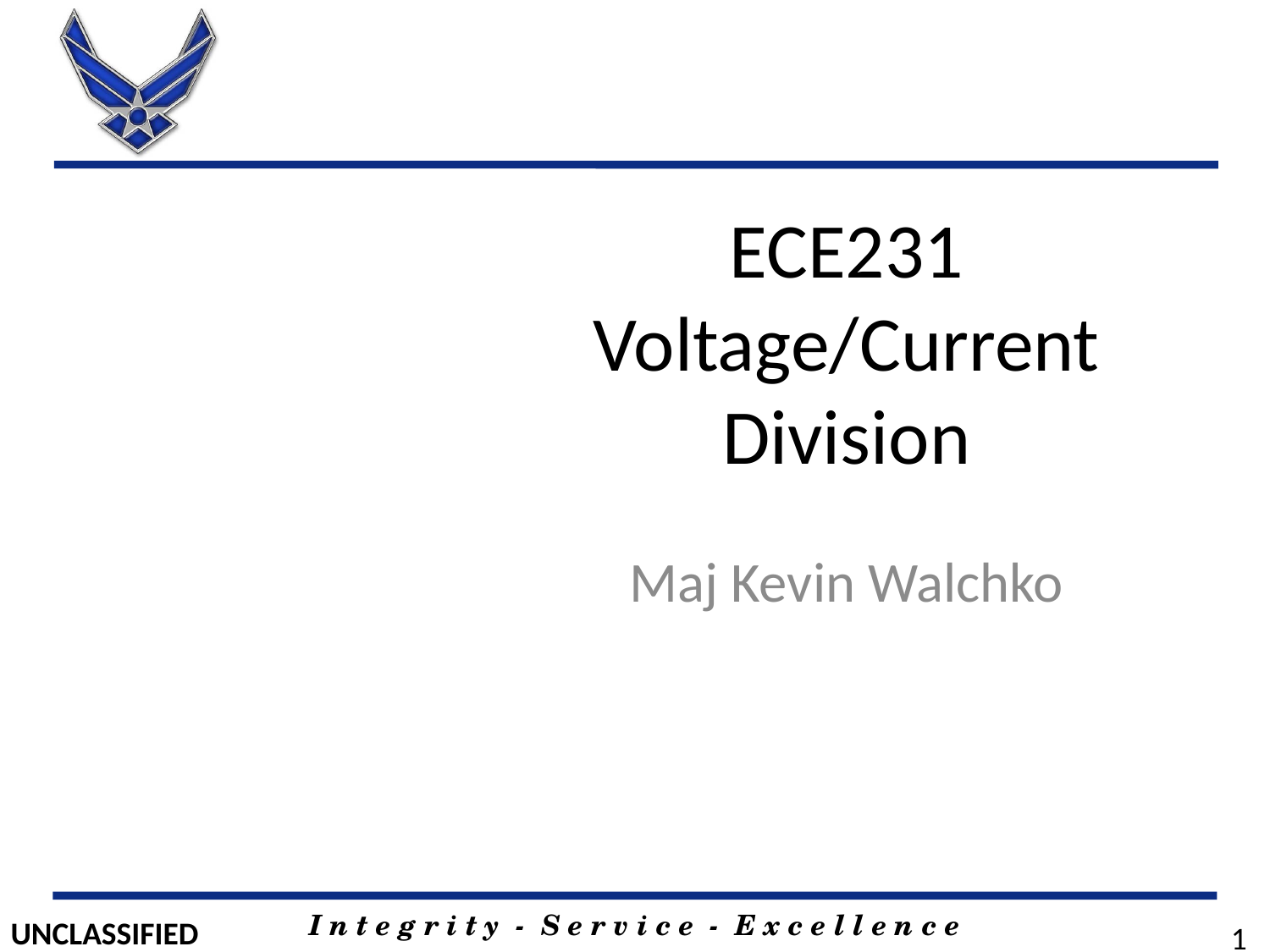

# ECE231 Voltage/Current Division
Maj Kevin Walchko
1